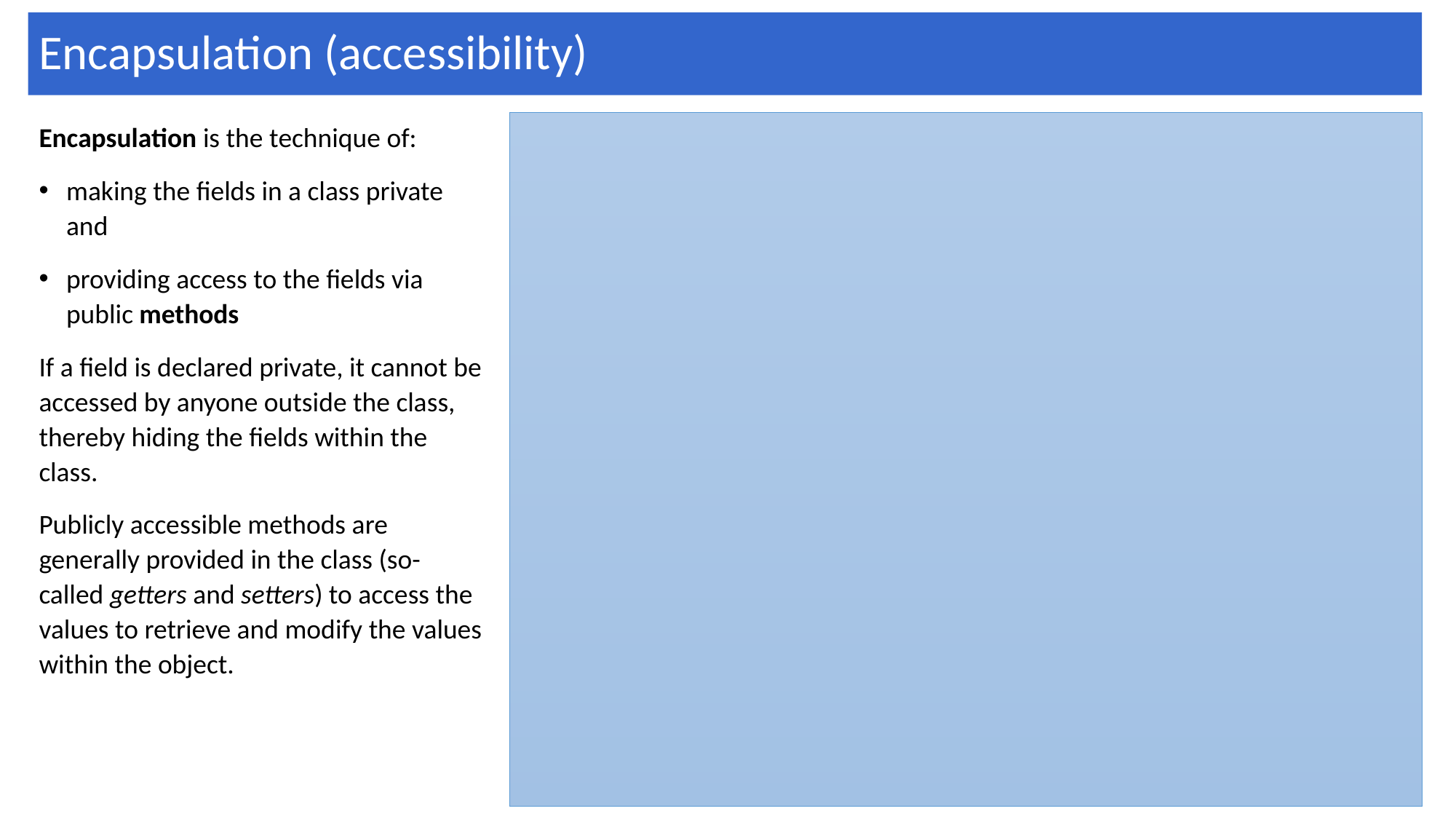

# Encapsulation (accessibility)
Encapsulation is the technique of:
making the fields in a class private and
providing access to the fields via public methods
If a field is declared private, it cannot be accessed by anyone outside the class, thereby hiding the fields within the class.
Publicly accessible methods are generally provided in the class (so-called getters and setters) to access the values to retrieve and modify the values within the object.

34